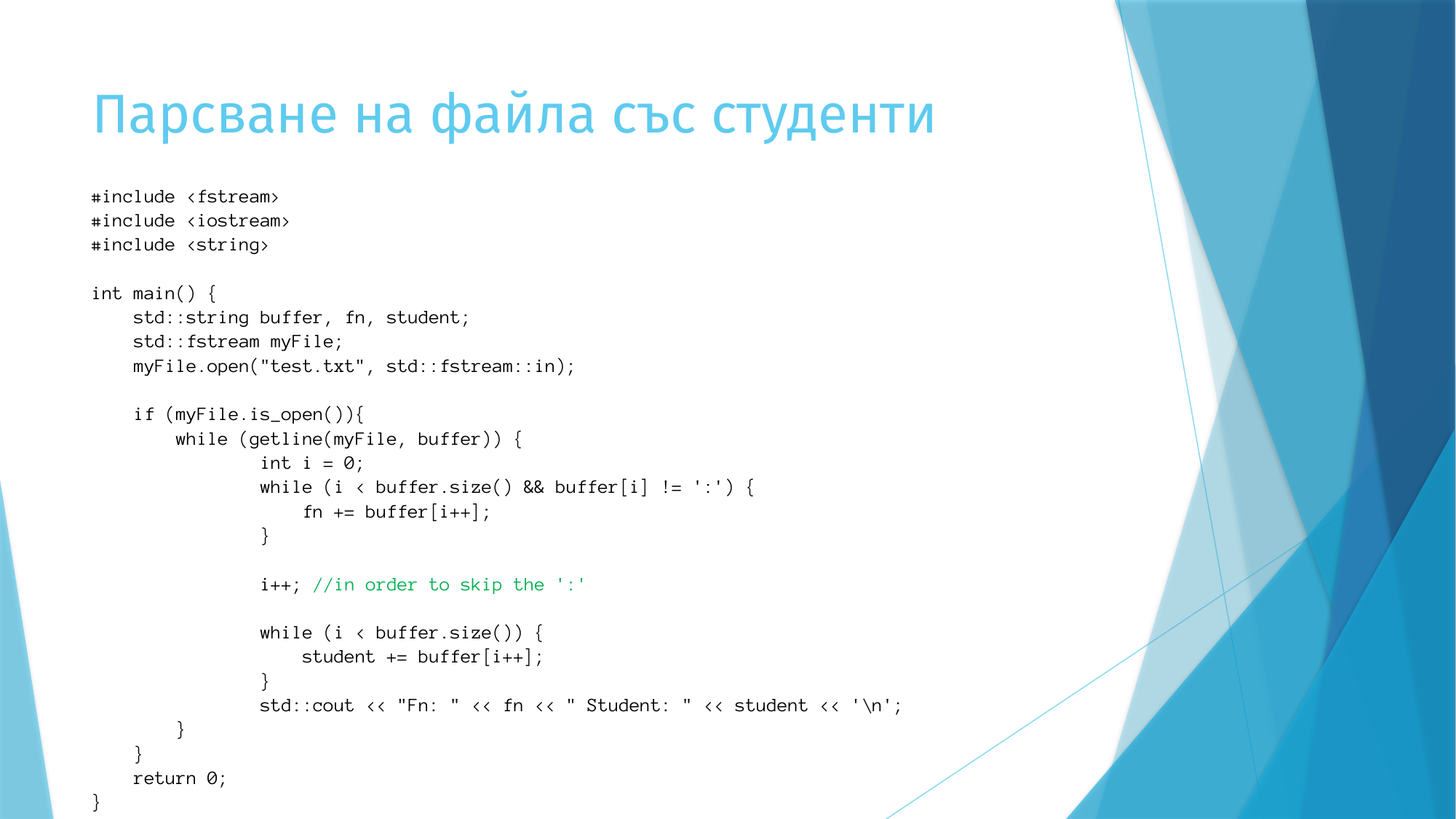

# Парсване на файла със студенти
#include <fstream>
#include <iostream>
#include <string>

int main() {
    std::string buffer, fn, student;
    std::fstream myFile;
    myFile.open("test.txt", std::fstream::in);

    if (myFile.is_open()){
        while (getline(myFile, buffer)) {
                int i = 0;
                while (i < buffer.size() && buffer[i] != ':') {
                    fn += buffer[i++];
                }

                i++; //in order to skip the ':'

                while (i < buffer.size()) {
                    student += buffer[i++];
                }
                std::cout << "Fn: " << fn << " Student: " << student << '\n';
        }
    }
    return 0;
}